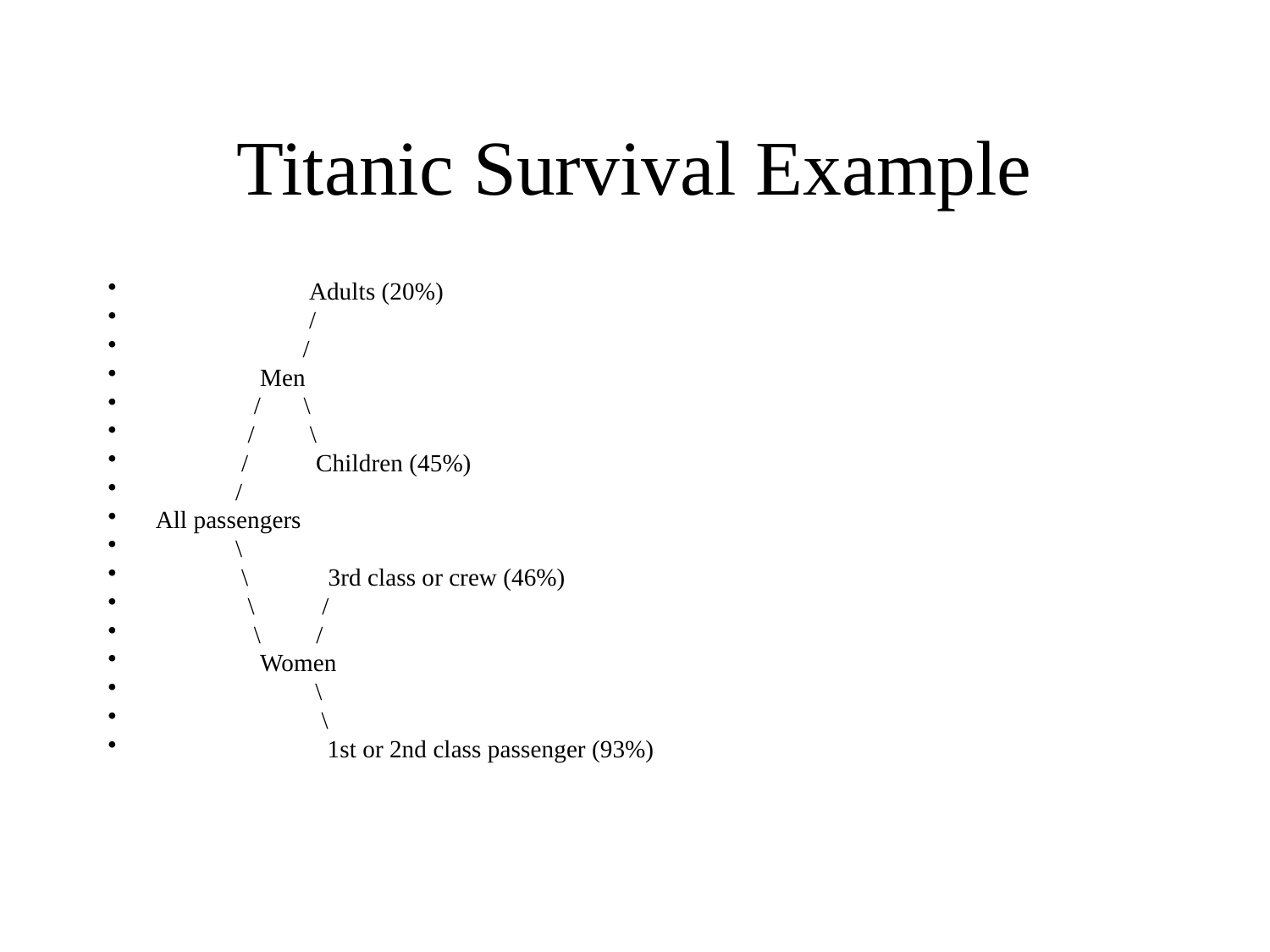

# Titanic Survival Example
                         Adults (20%)
                         /
                        /
                 Men
                /       \
               /         \
              /           Children (45%)
             /
All passengers
             \
              \             3rd class or crew (46%)
               \           /
                \         /
                 Women
                          \
                           \
                            1st or 2nd class passenger (93%)